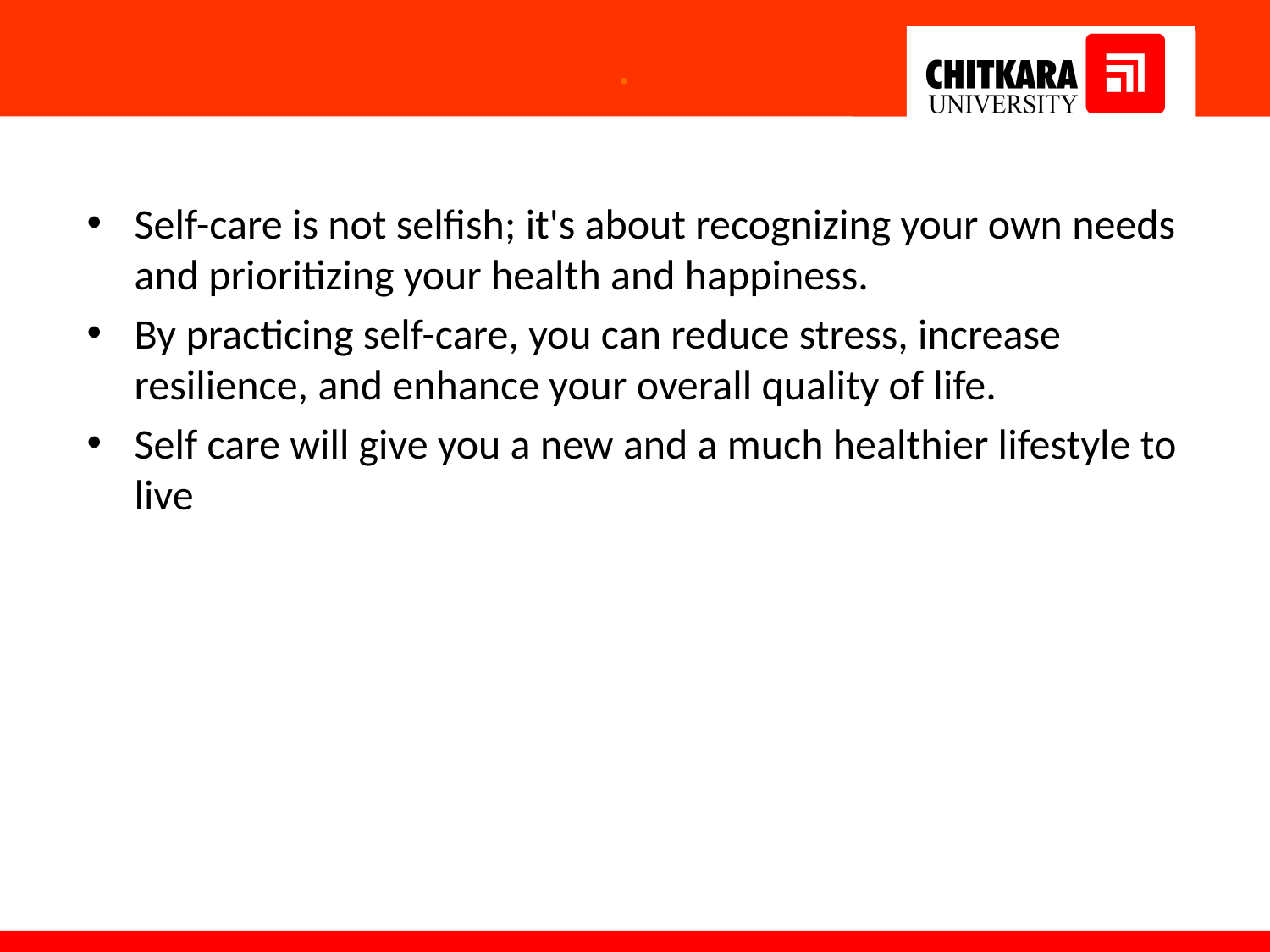

# .
Self-care is not selfish; it's about recognizing your own needs and prioritizing your health and happiness.
By practicing self-care, you can reduce stress, increase resilience, and enhance your overall quality of life.
Self care will give you a new and a much healthier lifestyle to live